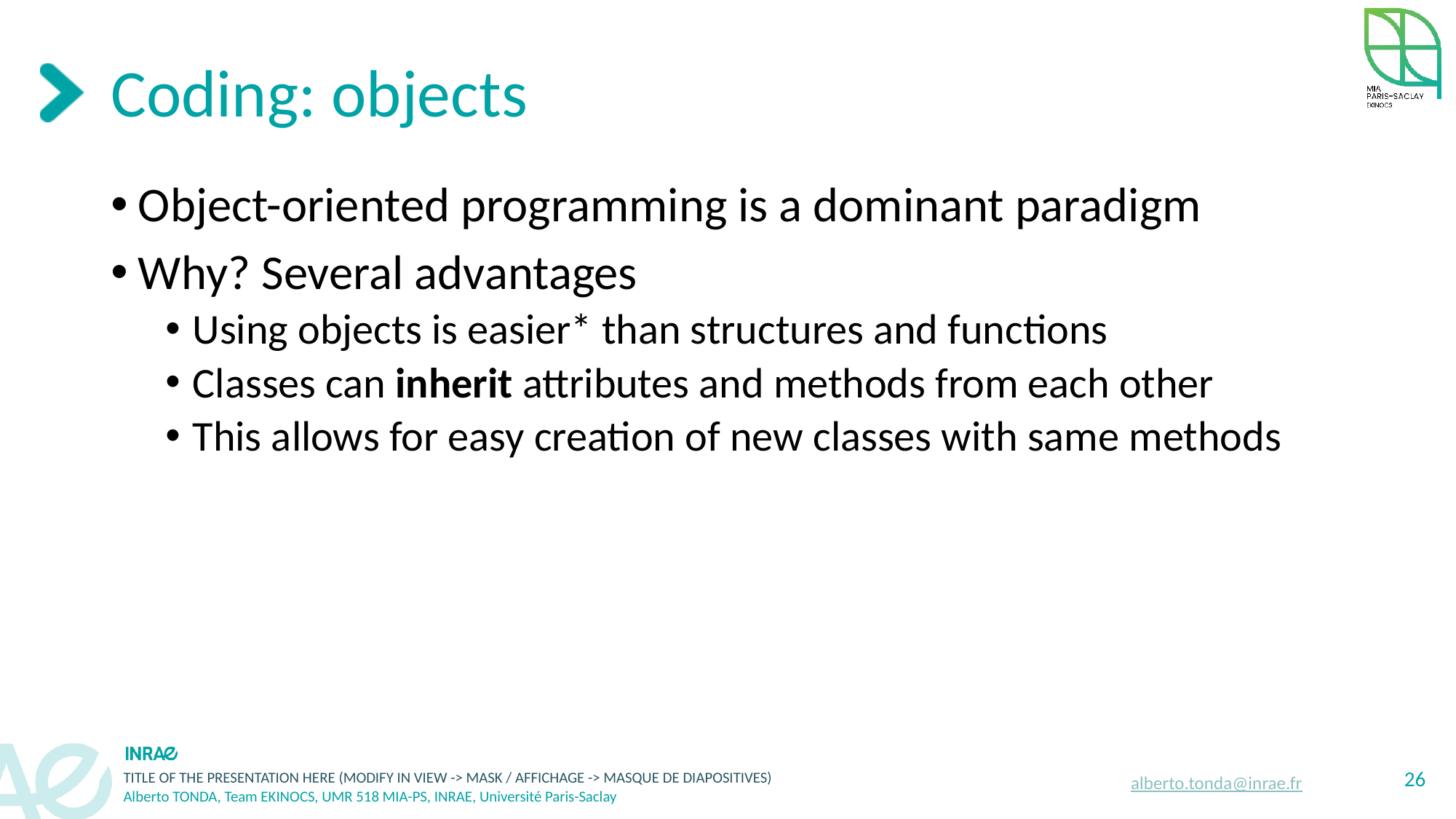

# Coding: objects
Object-oriented programming is a dominant paradigm
Why? Several advantages
Using objects is easier* than structures and functions
Classes can inherit attributes and methods from each other
This allows for easy creation of new classes with same methods
26
alberto.tonda@inrae.fr